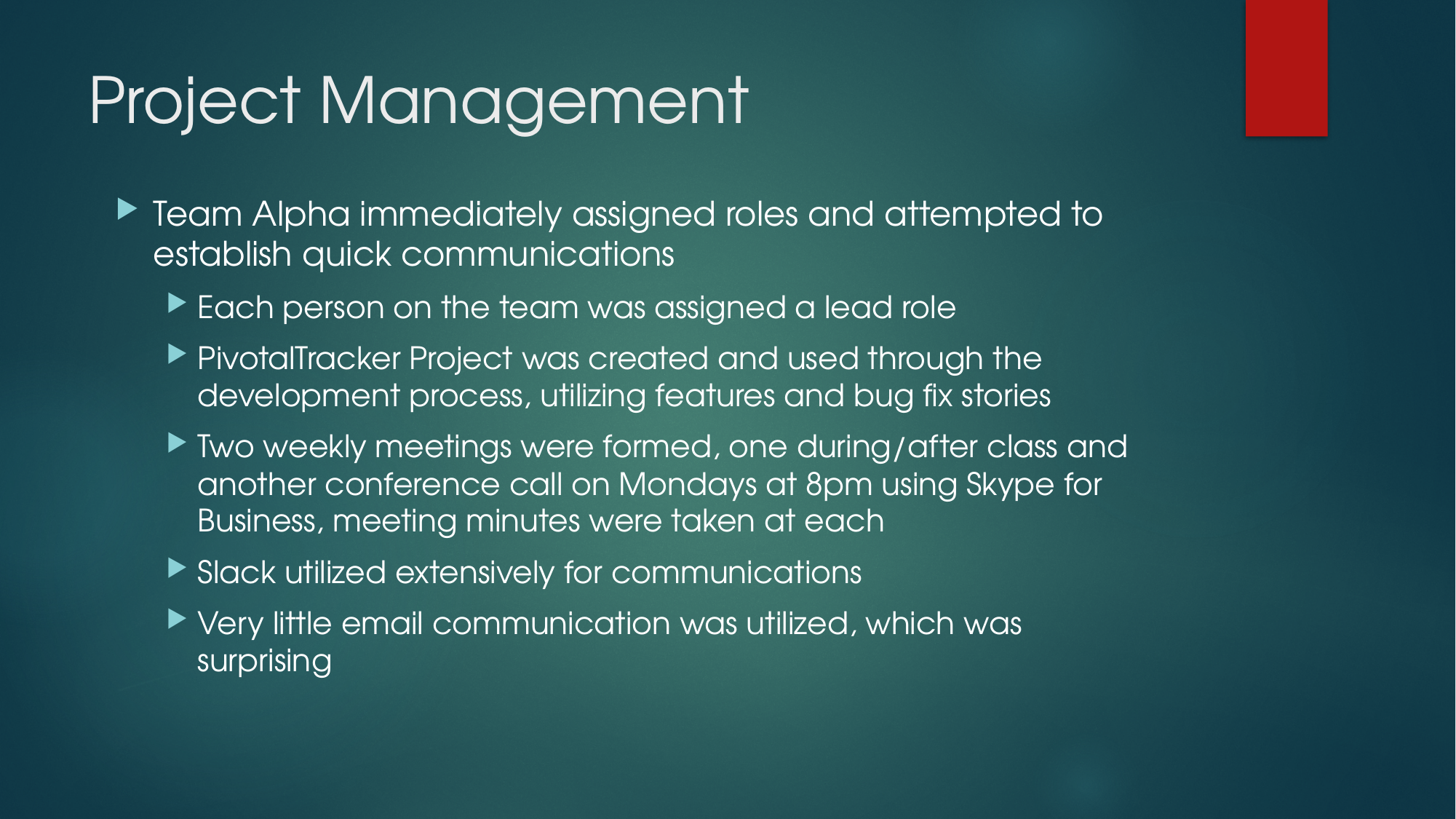

# Project Management
Team Alpha immediately assigned roles and attempted to establish quick communications
Each person on the team was assigned a lead role
PivotalTracker Project was created and used through the development process, utilizing features and bug fix stories
Two weekly meetings were formed, one during/after class and another conference call on Mondays at 8pm using Skype for Business, meeting minutes were taken at each
Slack utilized extensively for communications
Very little email communication was utilized, which was surprising